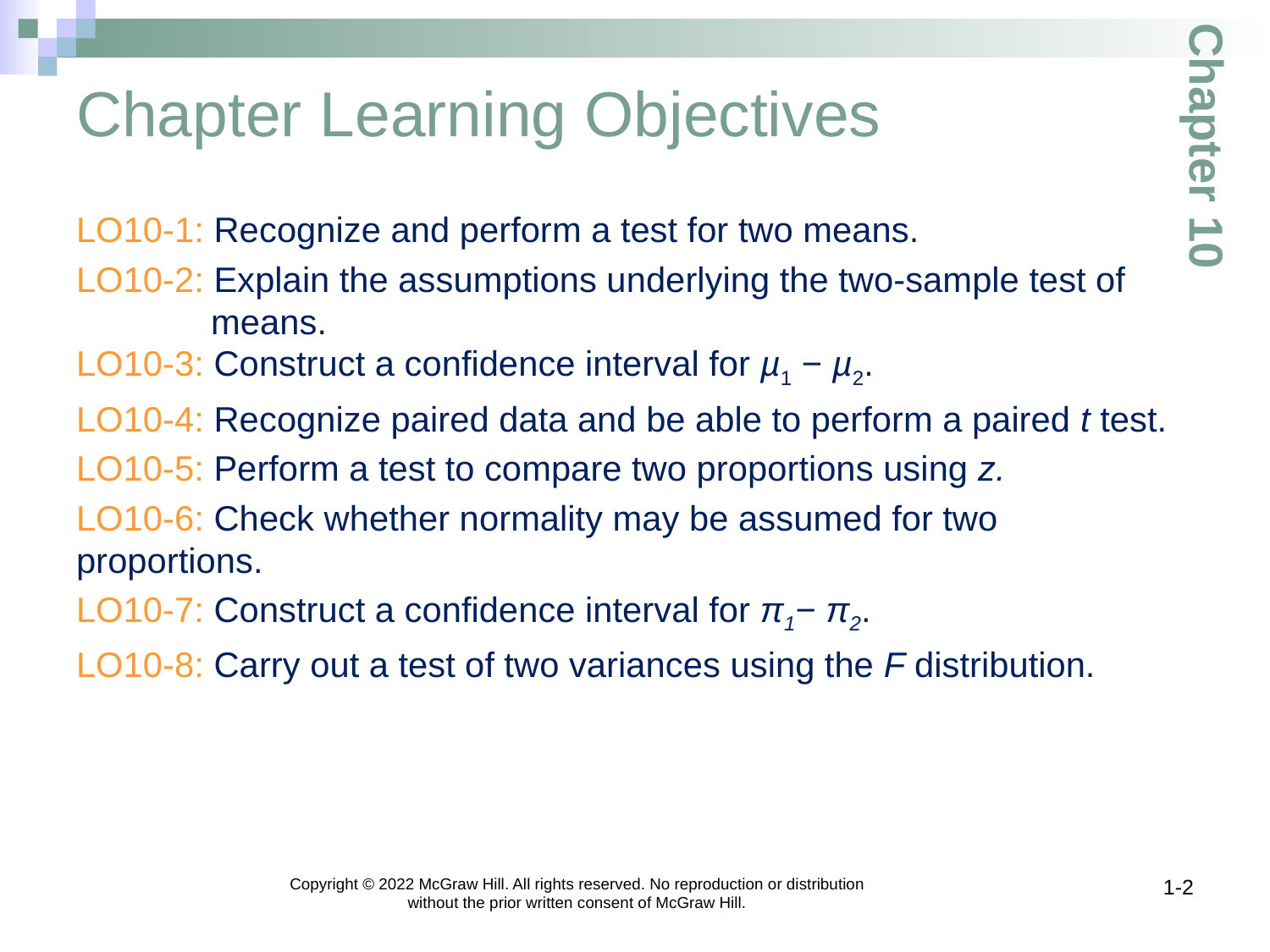

# Chapter Learning Objectives
Chapter 10
LO10-1: Recognize and perform a test for two means.
LO10-2: Explain the assumptions underlying the two-sample test of means.
LO10-3: Construct a confidence interval for µ1 − µ2.
LO10-4: Recognize paired data and be able to perform a paired t test.
LO10-5: Perform a test to compare two proportions using z.
LO10-6: Check whether normality may be assumed for two proportions.
LO10-7: Construct a confidence interval for π1− π2.
LO10-8: Carry out a test of two variances using the F distribution.

Copyright © 2022 McGraw Hill. All rights reserved. No reproduction or distribution without the prior written consent of McGraw Hill.
1-2